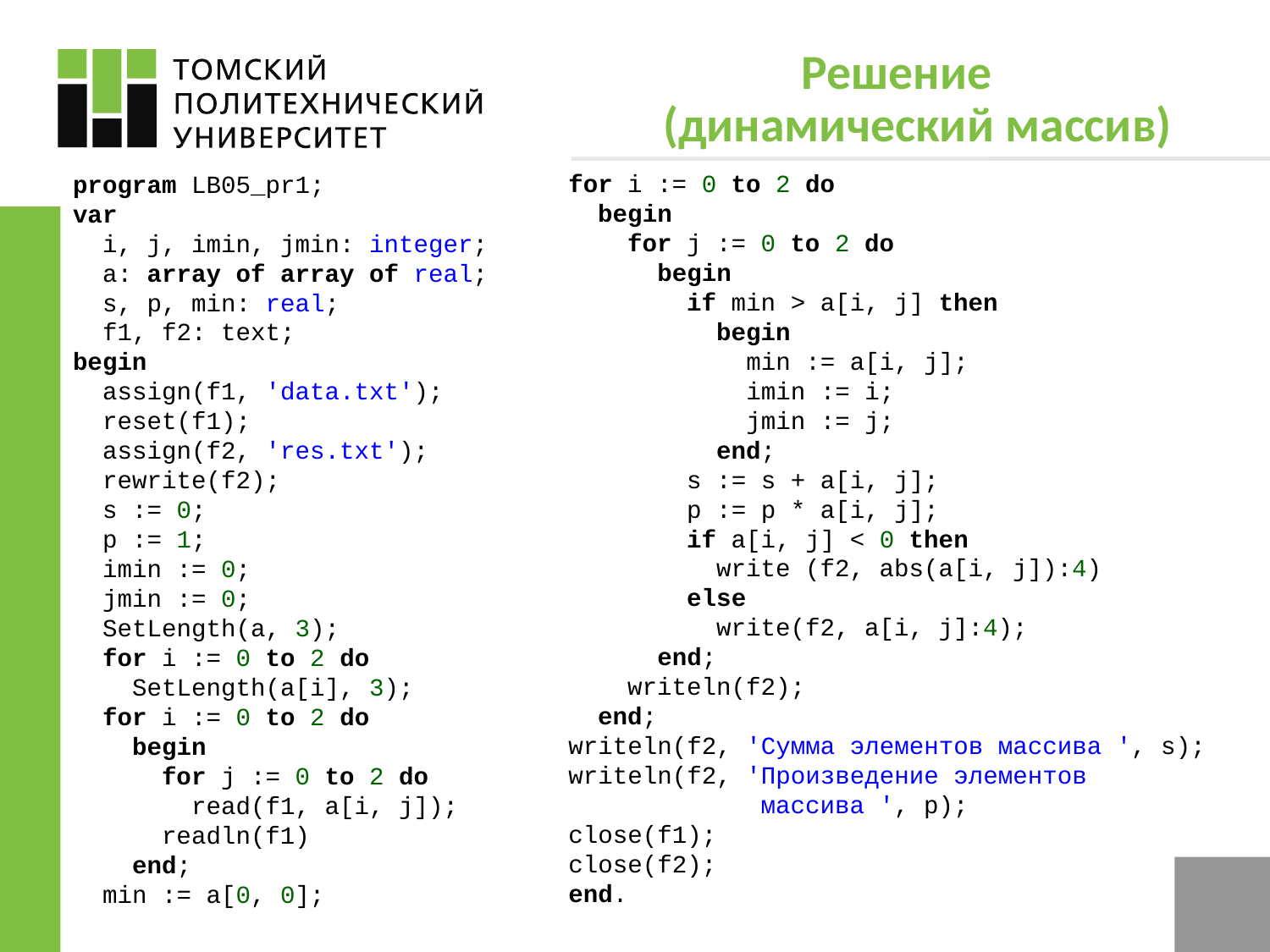

Решение
(динамический массив)

for i := 0 to 2 do
  begin
    for j := 0 to 2 do
      begin
        if min > a[i, j] then
          begin
            min := a[i, j];
            imin := i;
            jmin := j;
          end;
        s := s + a[i, j];
        p := p * a[i, j];
        if a[i, j] < 0 then
          write (f2, abs(a[i, j]):4)
        else
          write(f2, a[i, j]:4);
      end;
    writeln(f2);
  end;
writeln(f2, 'Сумма элементов массива ', s);
writeln(f2, 'Произведение элементов
             массива ', p);
close(f1);
close(f2);
end.
program LB05_pr1;
var
  i, j, imin, jmin: integer;
  a: array of array of real;
  s, p, min: real;
  f1, f2: text;
begin
  assign(f1, 'data.txt');
  reset(f1);
  assign(f2, 'res.txt');
  rewrite(f2);
  s := 0;
  p := 1;
  imin := 0;
  jmin := 0;
  SetLength(a, 3);
  for i := 0 to 2 do
    SetLength(a[i], 3);
  for i := 0 to 2 do
    begin
      for j := 0 to 2 do
        read(f1, a[i, j]);
      readln(f1)
    end;
  min := a[0, 0];

15